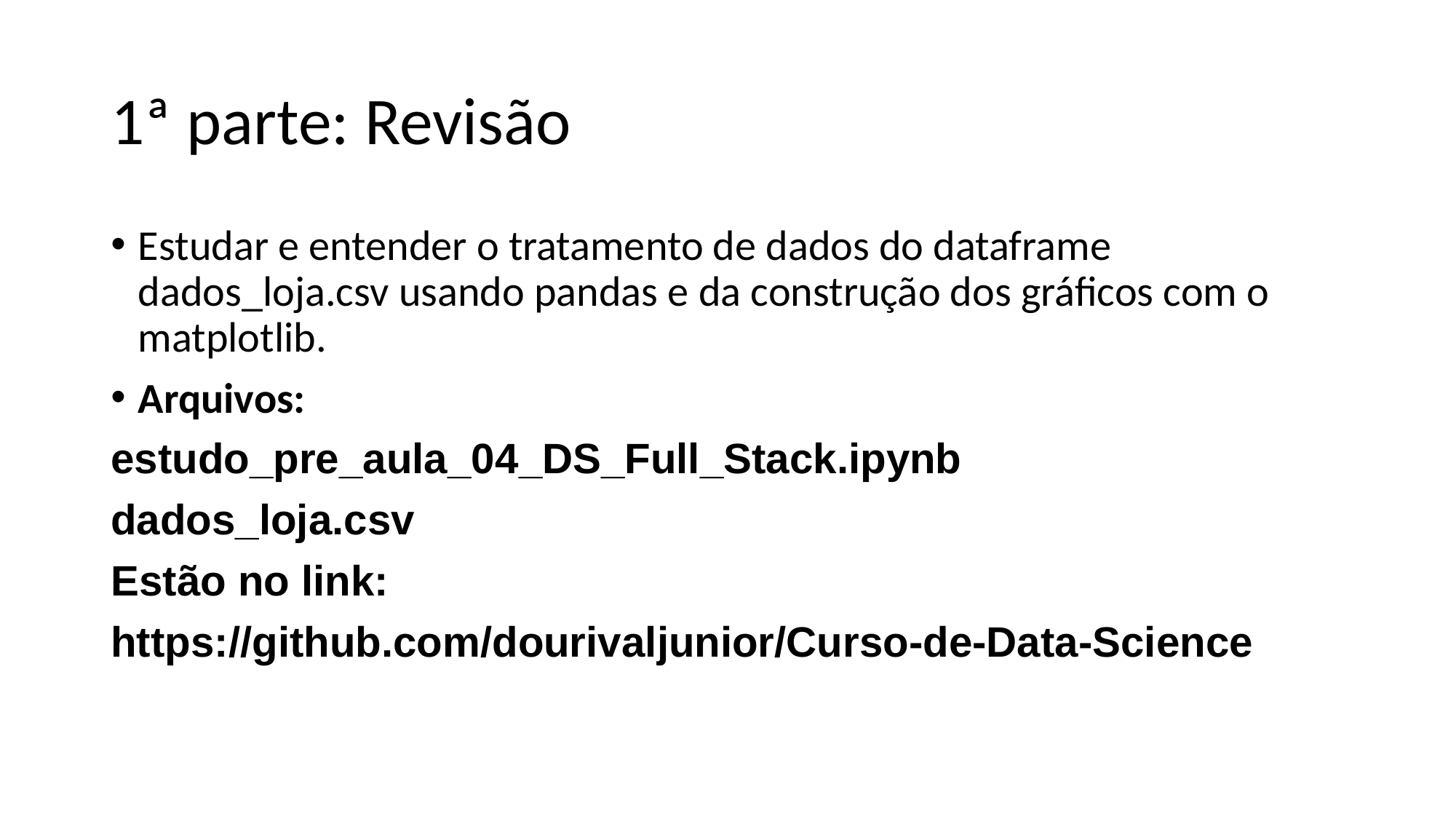

# 1ª parte: Revisão
Estudar e entender o tratamento de dados do dataframe dados_loja.csv usando pandas e da construção dos gráficos com o matplotlib.
Arquivos:
estudo_pre_aula_04_DS_Full_Stack.ipynb
dados_loja.csv
Estão no link:
https://github.com/dourivaljunior/Curso-de-Data-Science